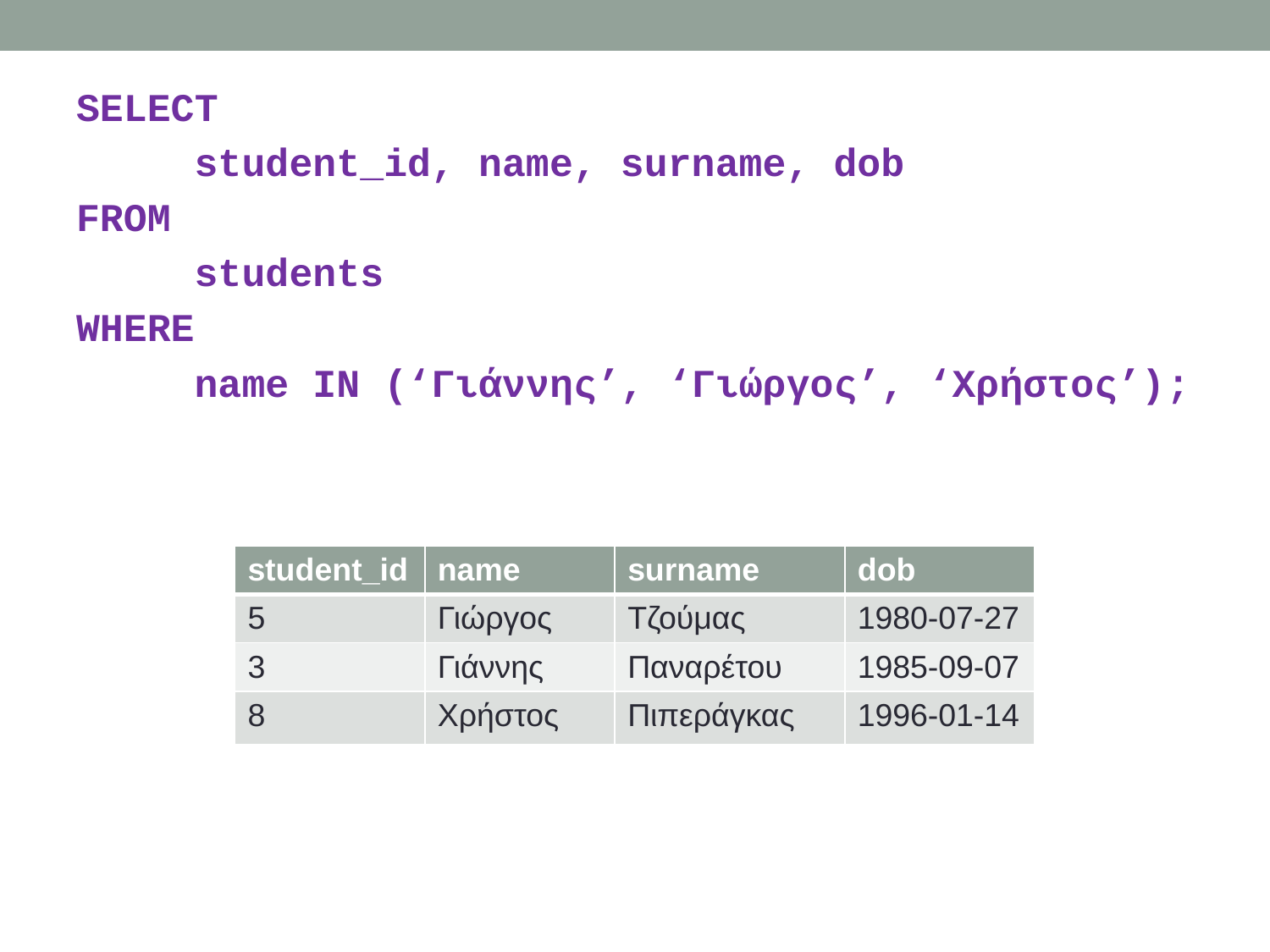

SELECT
	student_id, name, surname, dob
FROM
	students
WHERE
	name IN (‘Γιάννης’, ‘Γιώργος’, ‘Χρήστος’);
| student\_id | name | surname | dob |
| --- | --- | --- | --- |
| 5 | Γιώργος | Τζούμας | 1980-07-27 |
| 3 | Γιάννης | Παναρέτου | 1985-09-07 |
| 8 | Χρήστος | Πιπεράγκας | 1996-01-14 |